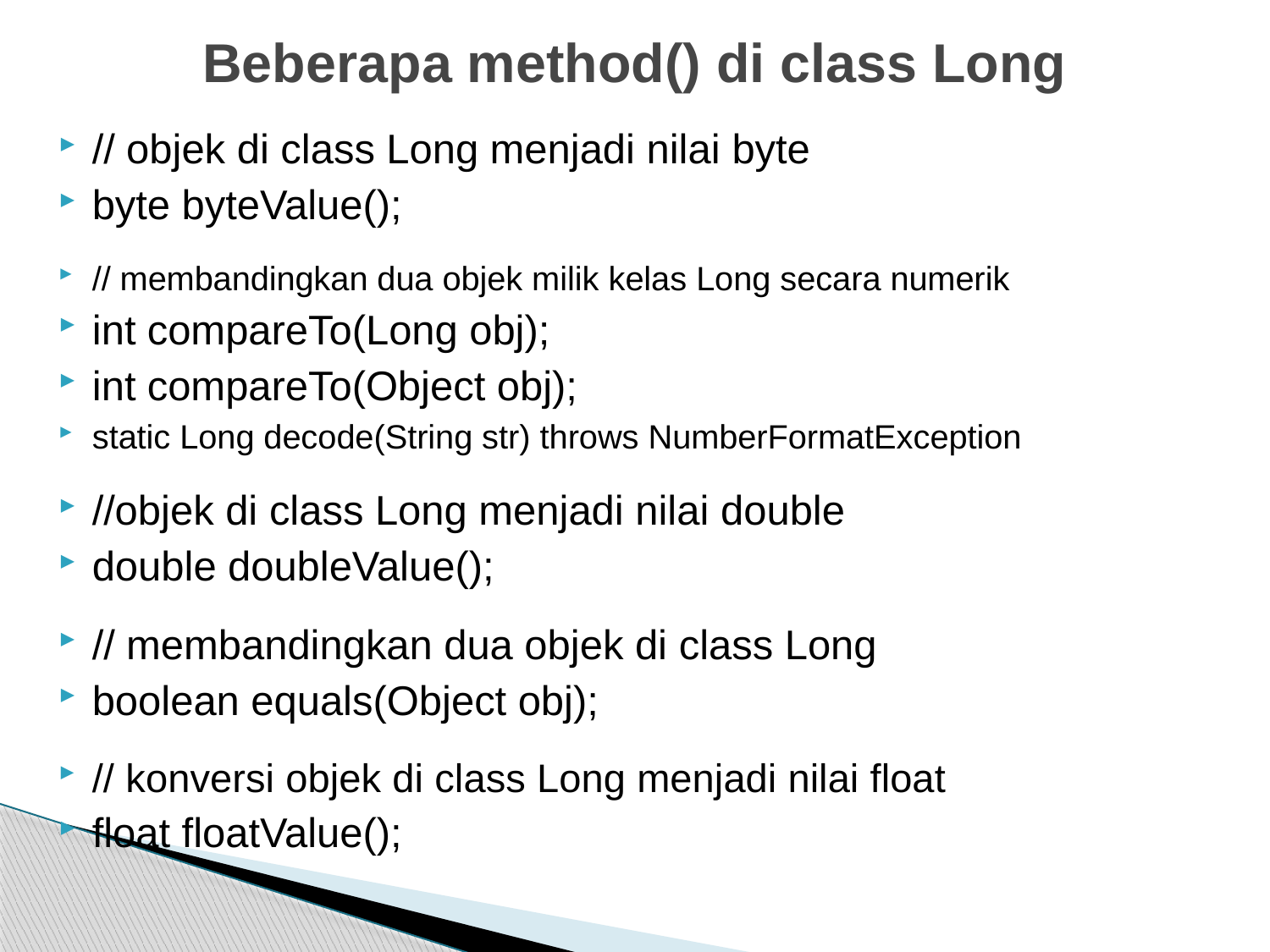

# Beberapa method() di class Long
// objek di class Long menjadi nilai byte
byte byteValue();

// membandingkan dua objek milik kelas Long secara numerik
int compareTo(Long obj);
int compareTo(Object obj);
static Long decode(String str) throws NumberFormatException

//objek di class Long menjadi nilai double
double doubleValue();

// membandingkan dua objek di class Long
boolean equals(Object obj);

// konversi objek di class Long menjadi nilai float
float floatValue();